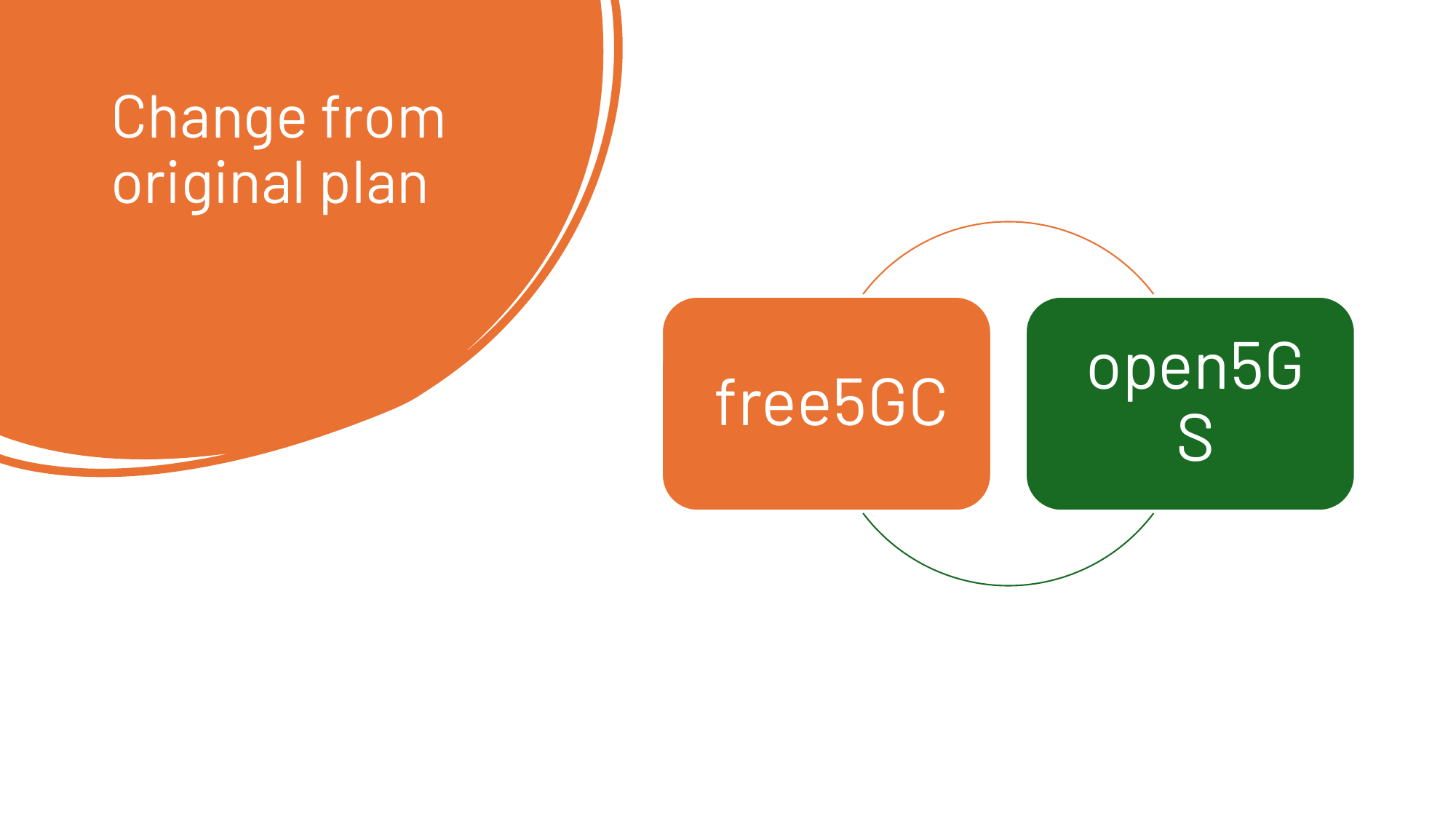

free5GC
open5GS
# Change from original plan